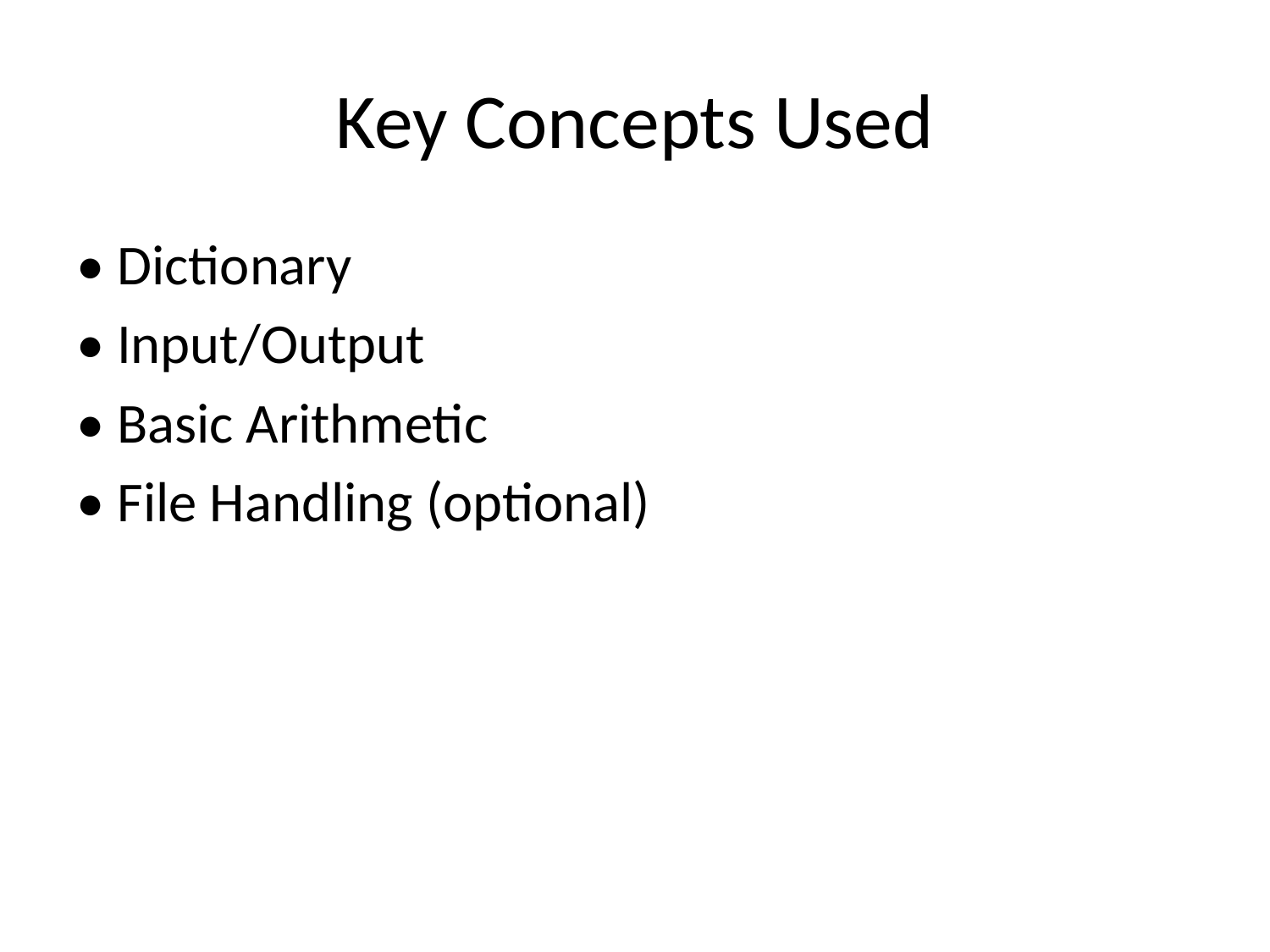

# Key Concepts Used
• Dictionary
• Input/Output
• Basic Arithmetic
• File Handling (optional)